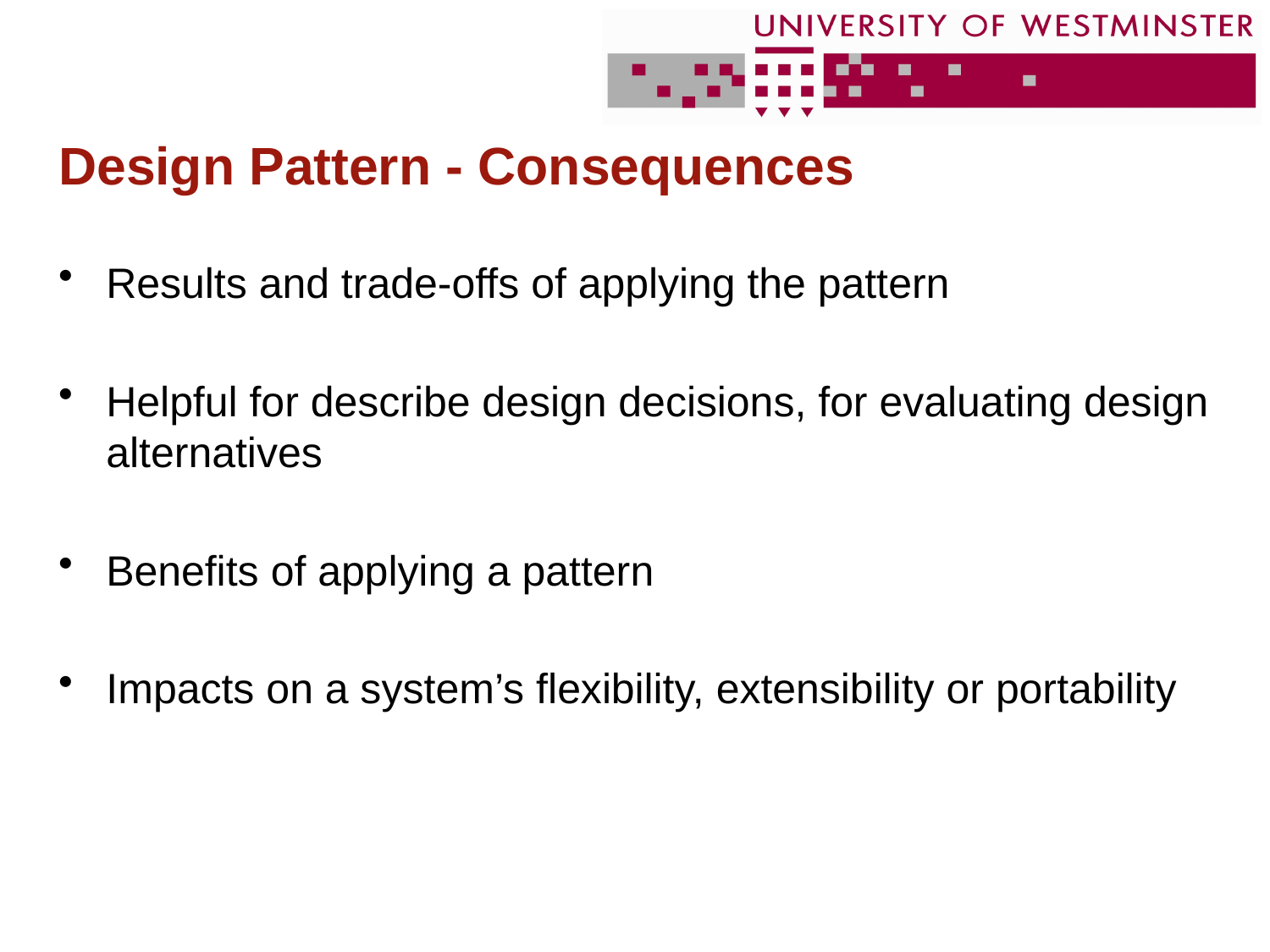

# Design Pattern - Consequences
Results and trade-offs of applying the pattern

Helpful for describe design decisions, for evaluating design alternatives

Benefits of applying a pattern

Impacts on a system’s flexibility, extensibility or portability